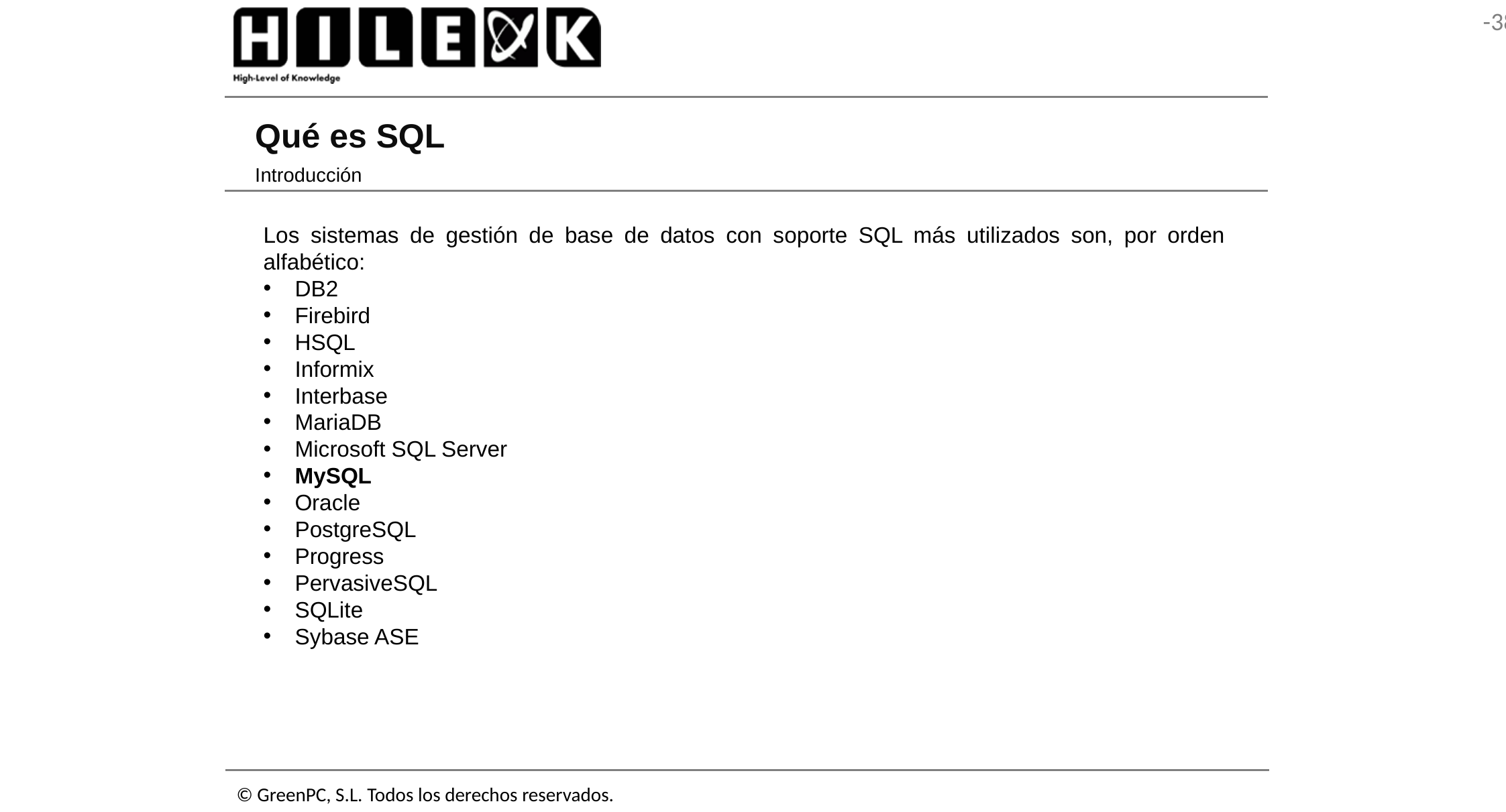

# Qué es SQL
Introducción
Los sistemas de gestión de base de datos con soporte SQL más utilizados son, por orden alfabético:
DB2
Firebird
HSQL
Informix
Interbase
MariaDB
Microsoft SQL Server
MySQL
Oracle
PostgreSQL
Progress
PervasiveSQL
SQLite
Sybase ASE